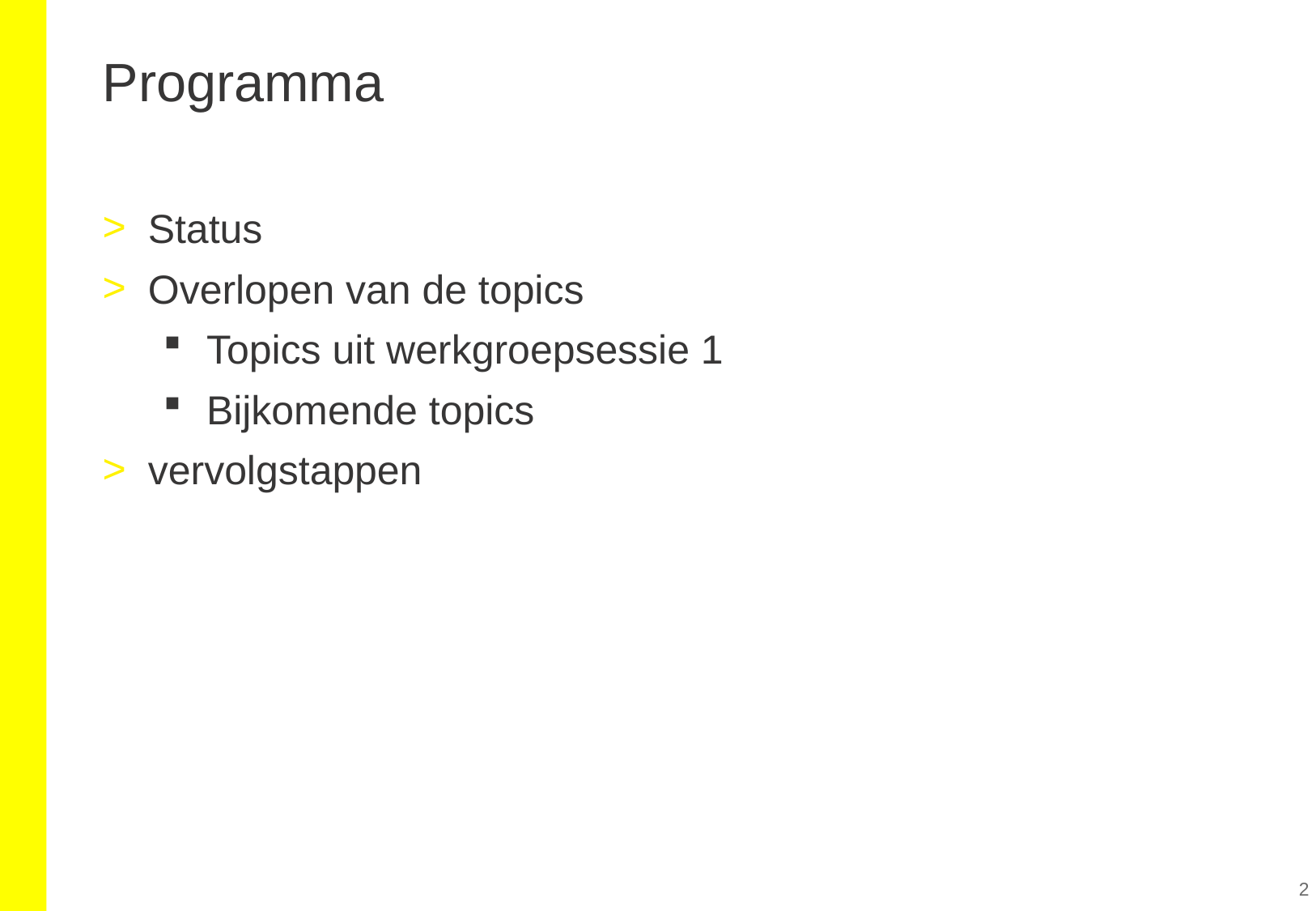

# Programma
Status
Overlopen van de topics
Topics uit werkgroepsessie 1
Bijkomende topics
vervolgstappen
2